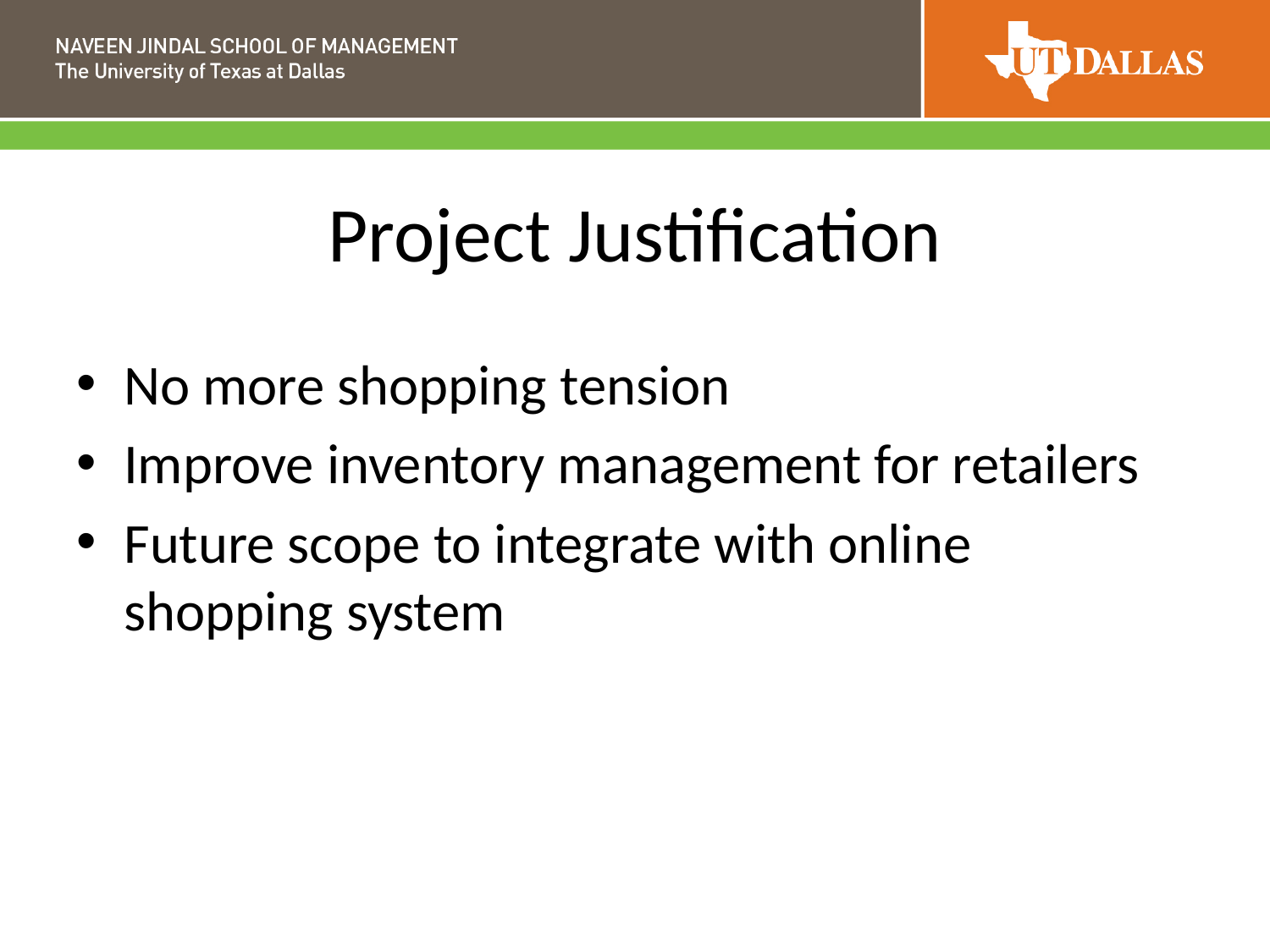

# Project Justification
No more shopping tension
Improve inventory management for retailers
Future scope to integrate with online shopping system